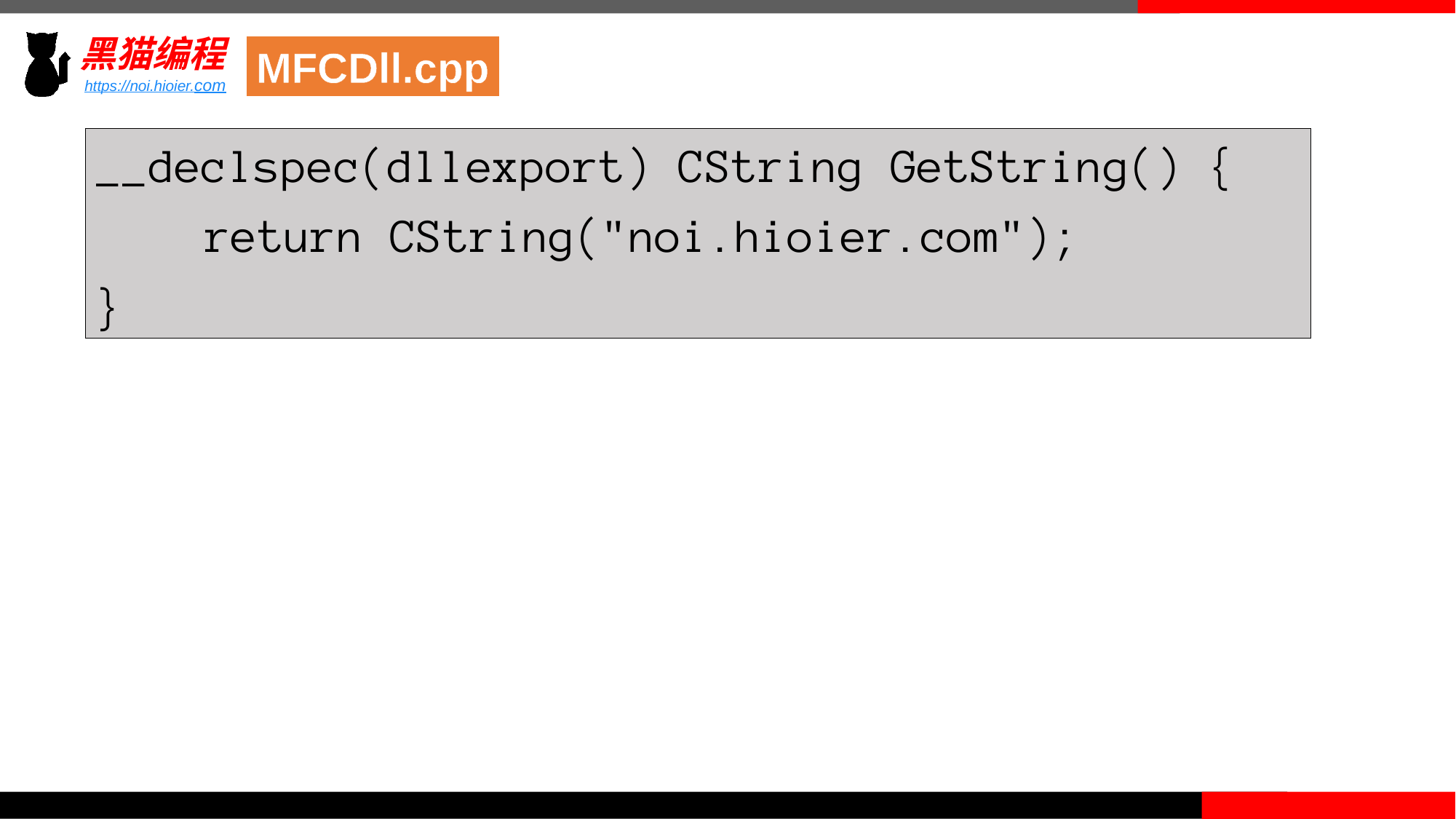

MFCDll.cpp
__declspec(dllexport) CString GetString() {
	return CString("noi.hioier.com");
}